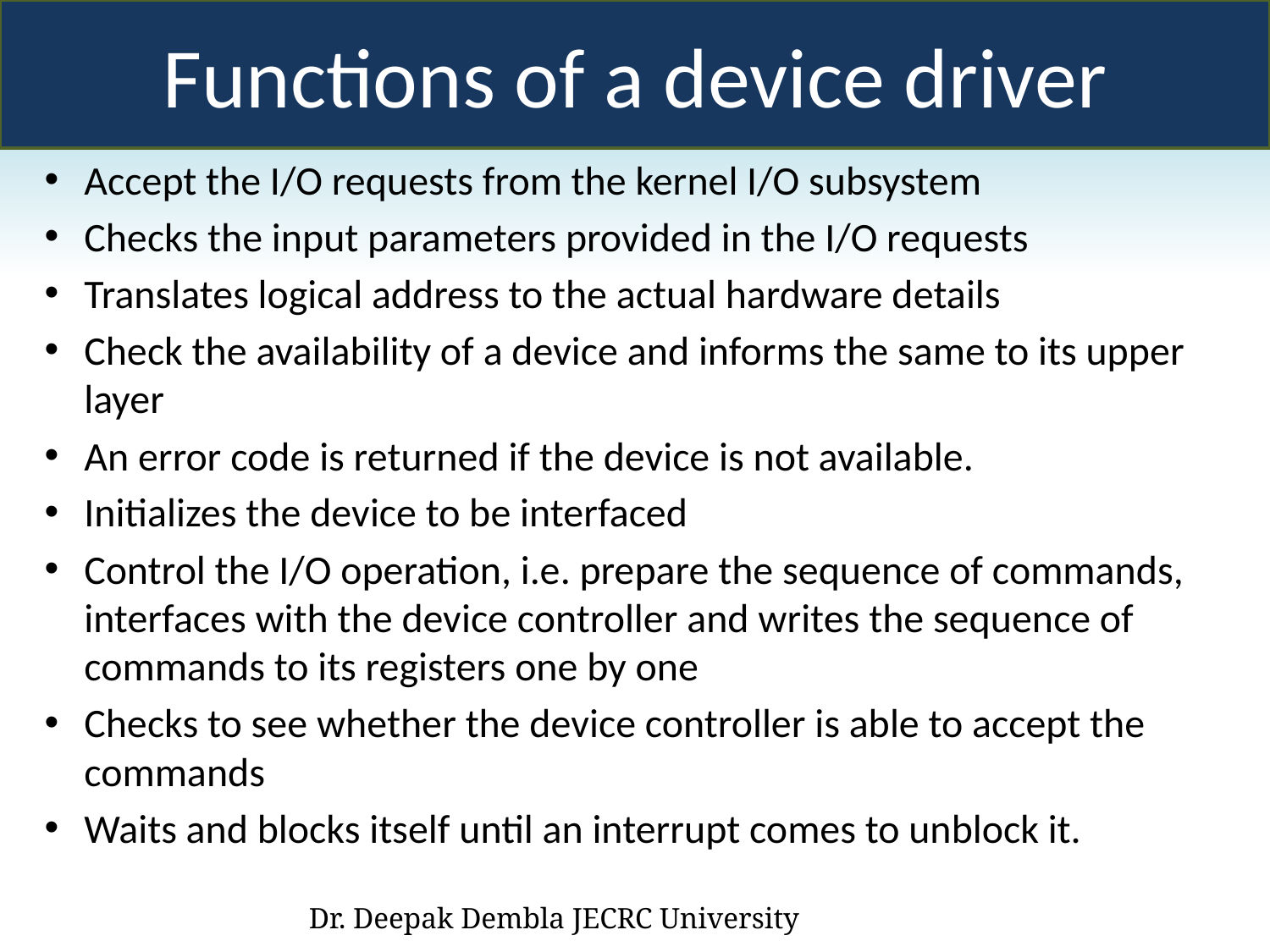

Functions of a device driver

Accept the I/O requests from the kernel I/O subsystem
Checks the input parameters provided in the I/O requests
Translates logical address to the actual hardware details
Check the availability of a device and informs the same to its upper layer
An error code is returned if the device is not available.
Initializes the device to be interfaced
Control the I/O operation, i.e. prepare the sequence of commands, interfaces with the device controller and writes the sequence of commands to its registers one by one
Checks to see whether the device controller is able to accept the commands
Waits and blocks itself until an interrupt comes to unblock it.